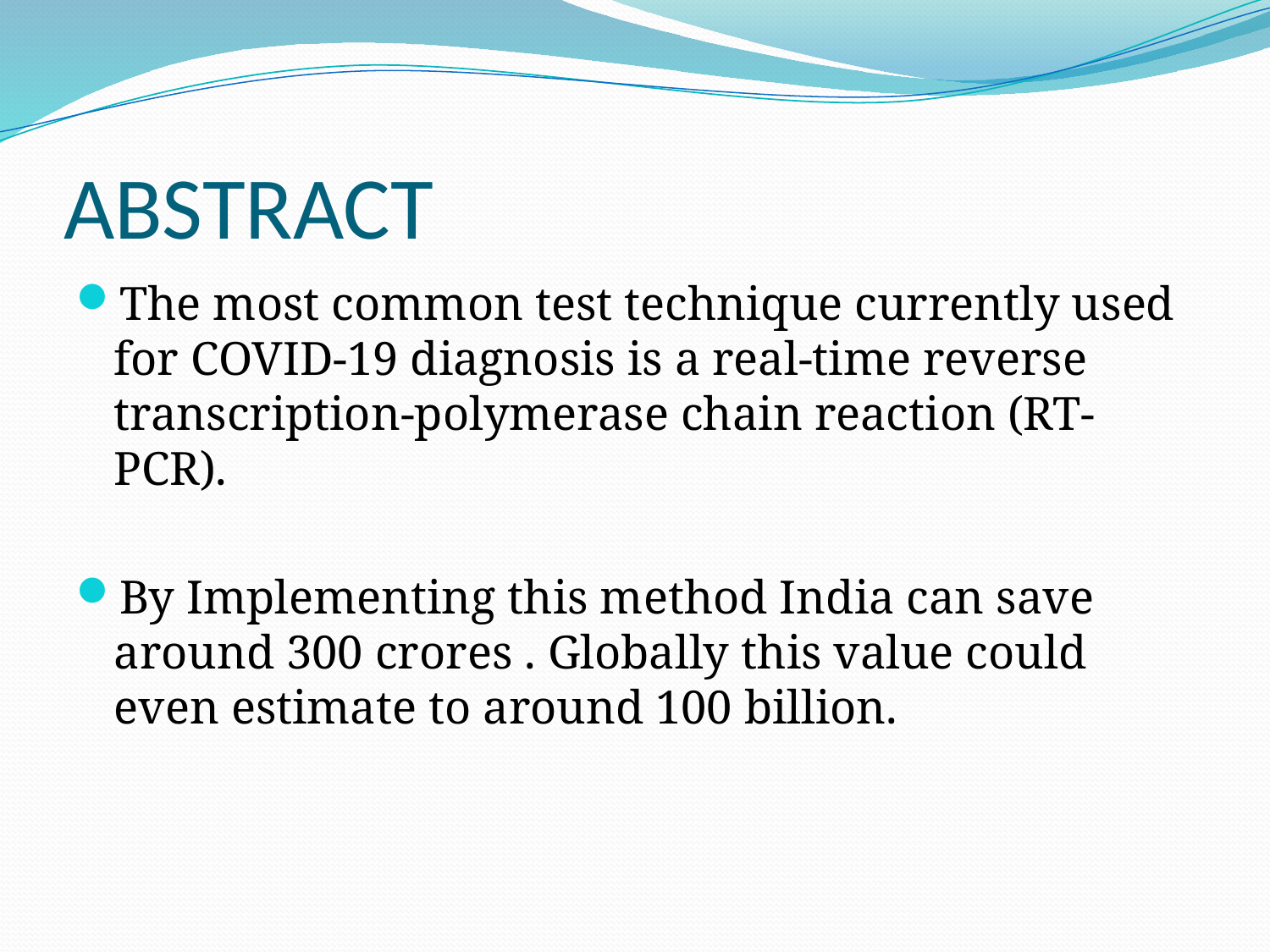

# ABSTRACT
The most common test technique currently used for COVID-19 diagnosis is a real-time reverse transcription-polymerase chain reaction (RT-PCR).

By Implementing this method India can save around 300 crores . Globally this value could even estimate to around 100 billion.